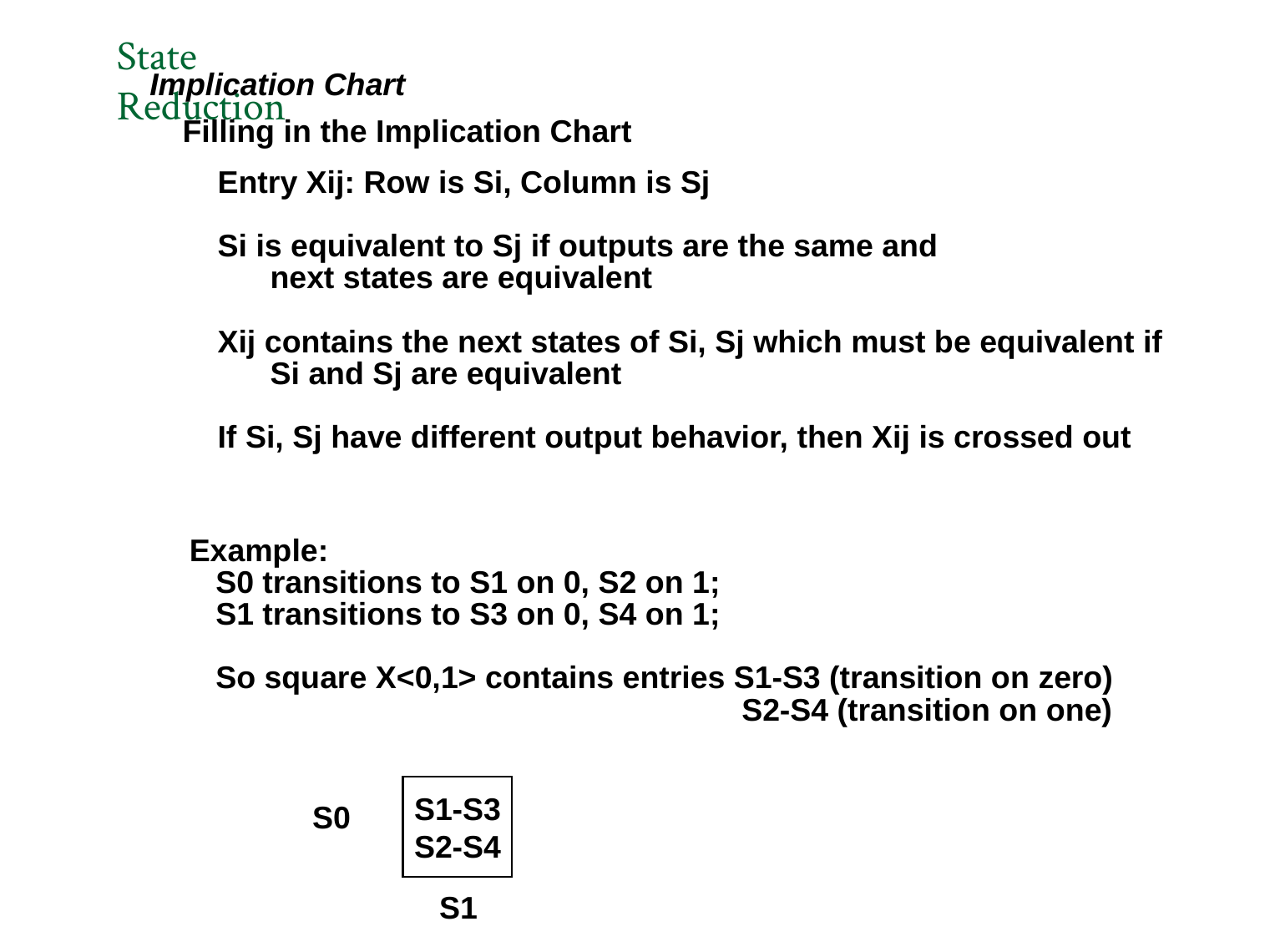

# State Reduction
Implication Chart
Filling in the Implication Chart
Entry Xij: Row is Si, Column is Sj

Si is equivalent to Sj if outputs are the same and
      next states are equivalent

Xij contains the next states of Si, Sj which must be equivalent if
      Si and Sj are equivalent

If Si, Sj have different output behavior, then Xij is crossed out
Example:
   S0 transitions to S1 on 0, S2 on 1;
   S1 transitions to S3 on 0, S4 on 1;

   So square X<0,1> contains entries S1-S3 (transition on zero)
                                                               S2-S4 (transition on one)
S1-S3
S2-S4
S0
S1